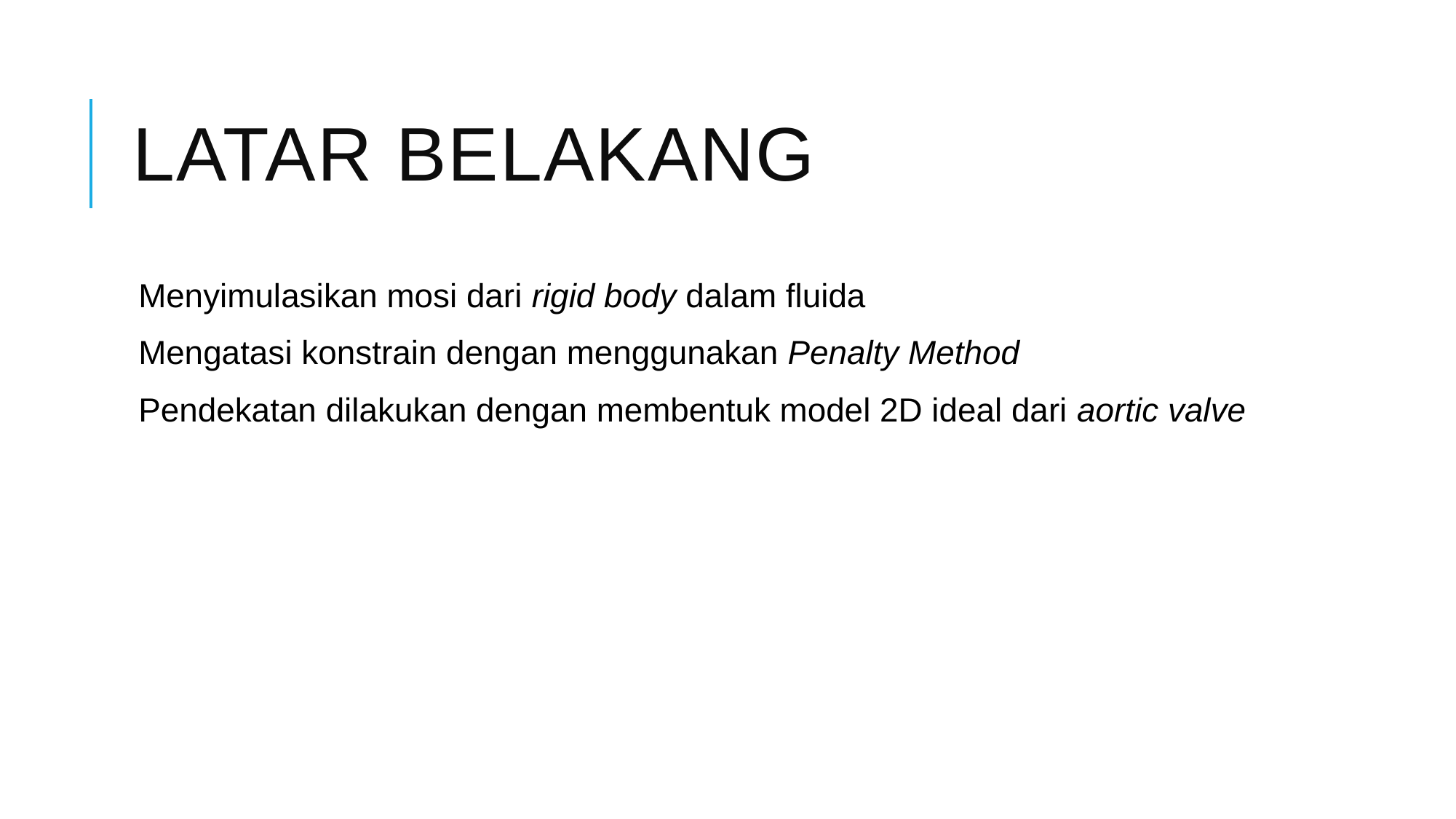

# Latar belakang
Menyimulasikan mosi dari rigid body dalam fluida
Mengatasi konstrain dengan menggunakan Penalty Method
Pendekatan dilakukan dengan membentuk model 2D ideal dari aortic valve